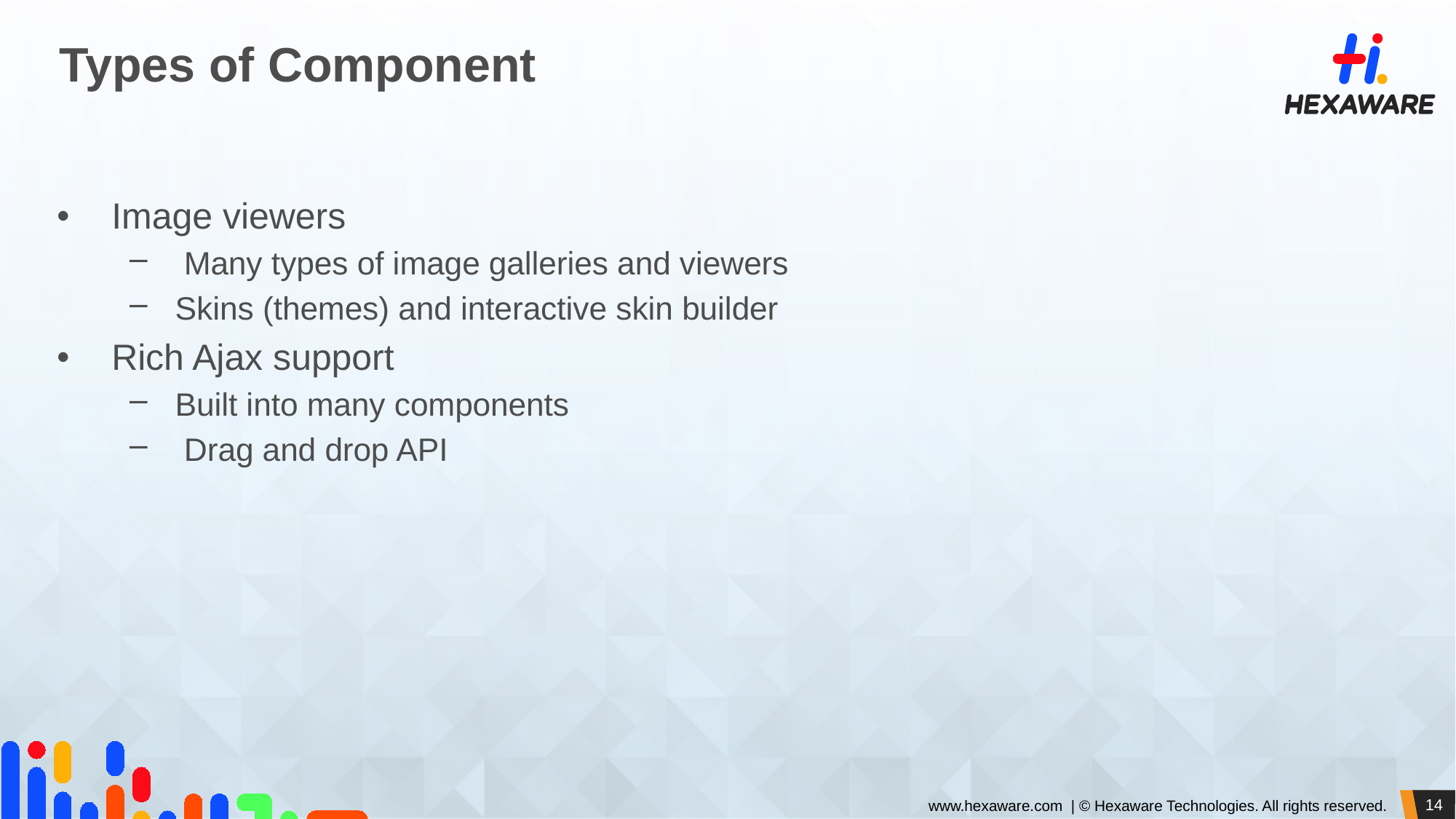

# Types of Component
Image viewers
 Many types of image galleries and viewers
Skins (themes) and interactive skin builder
Rich Ajax support
Built into many components
 Drag and drop API